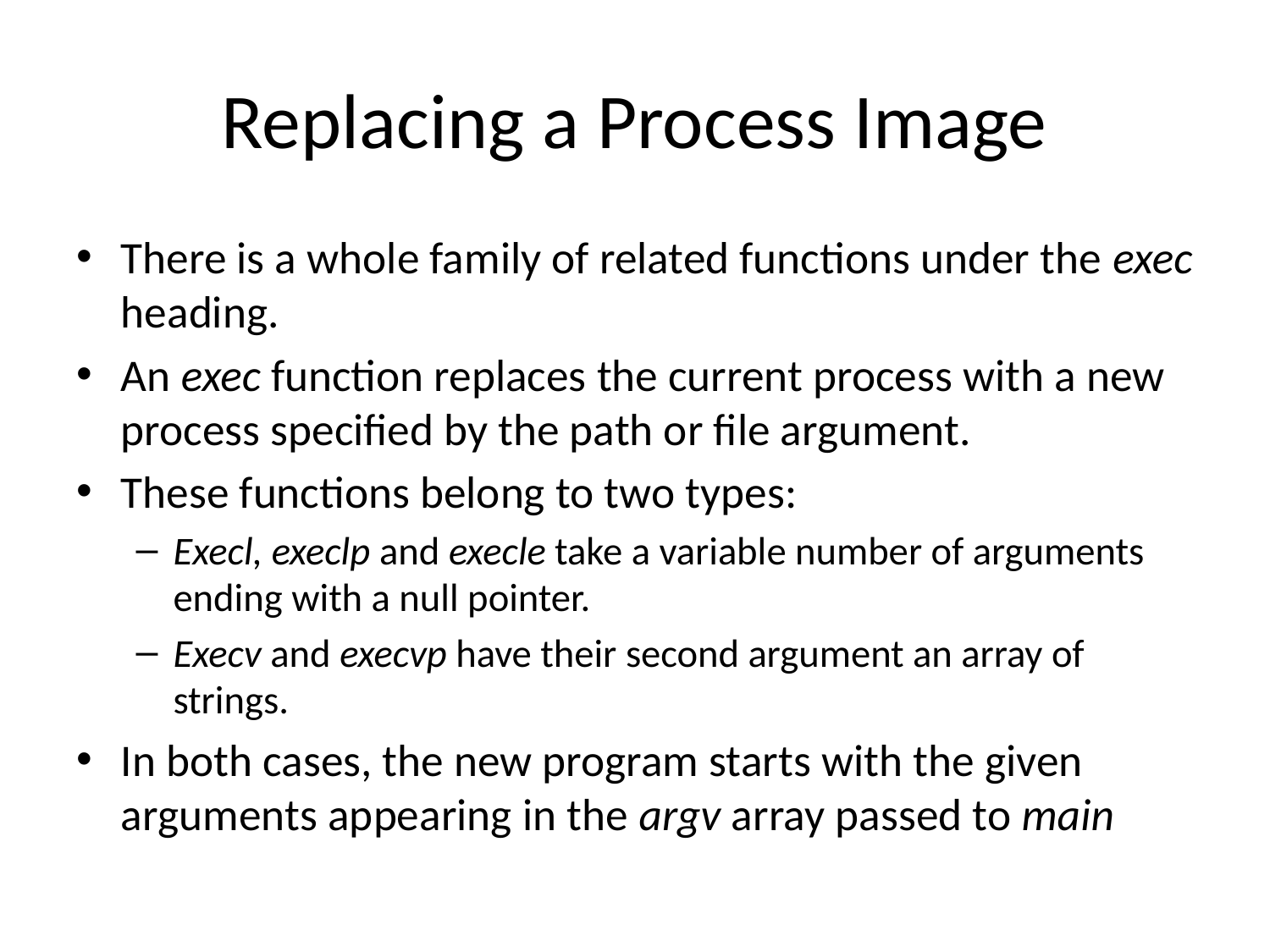

# Replacing a Process Image
There is a whole family of related functions under the exec heading.
An exec function replaces the current process with a new process specified by the path or file argument.
These functions belong to two types:
Execl, execlp and execle take a variable number of arguments ending with a null pointer.
Execv and execvp have their second argument an array of strings.
In both cases, the new program starts with the given arguments appearing in the argv array passed to main